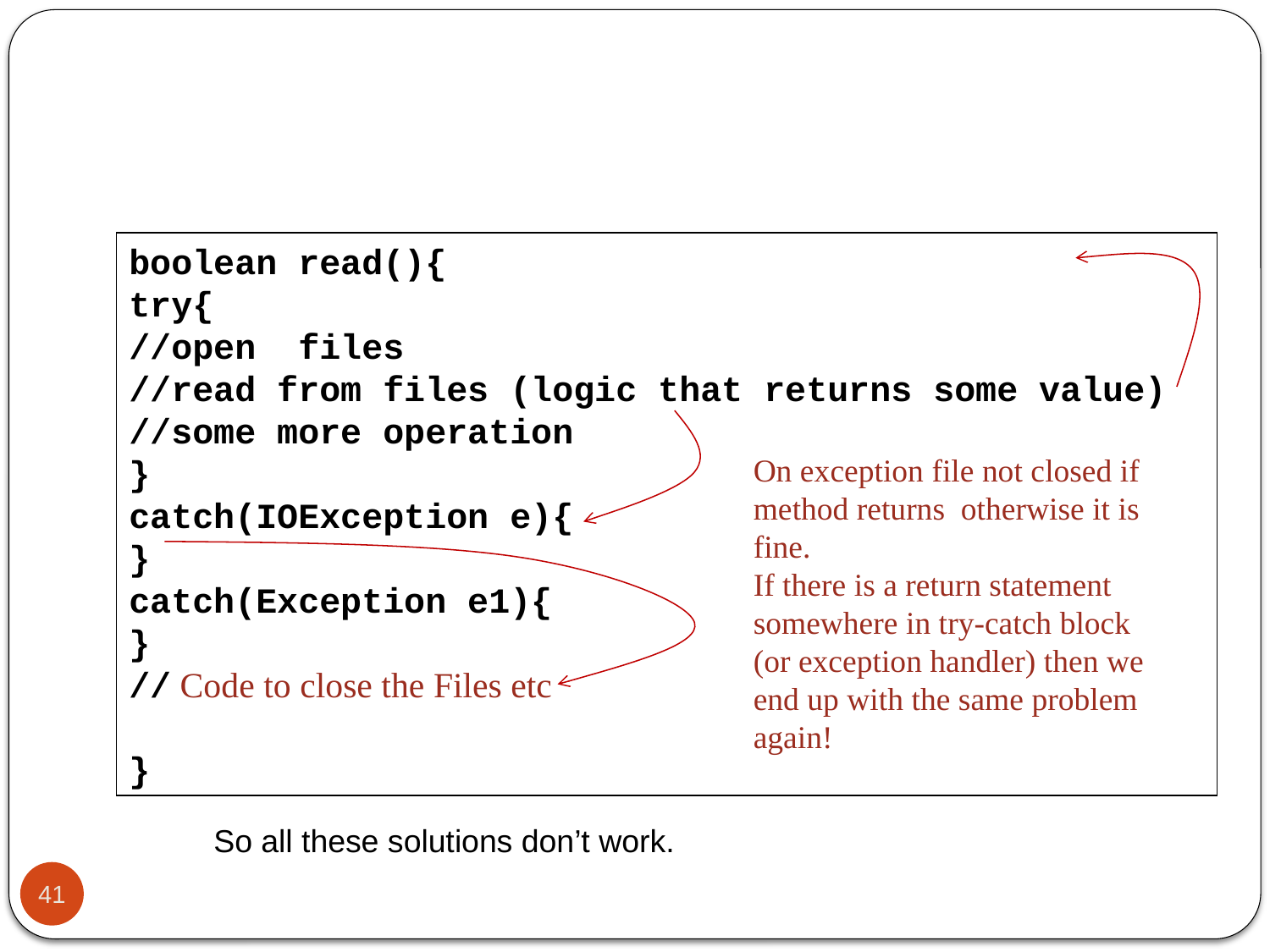

boolean read(){
try{
//open  files
//read from files (logic that returns some value)
//some more operation
}
catch(IOException e){
}
catch(Exception e1){
}
// Code to close the Files etc

}

On exception file not closed if method returns  otherwise it is fine.
If there is a return statement somewhere in try-catch block (or exception handler) then we end up with the same problem again!

So all these solutions don’t work.
41